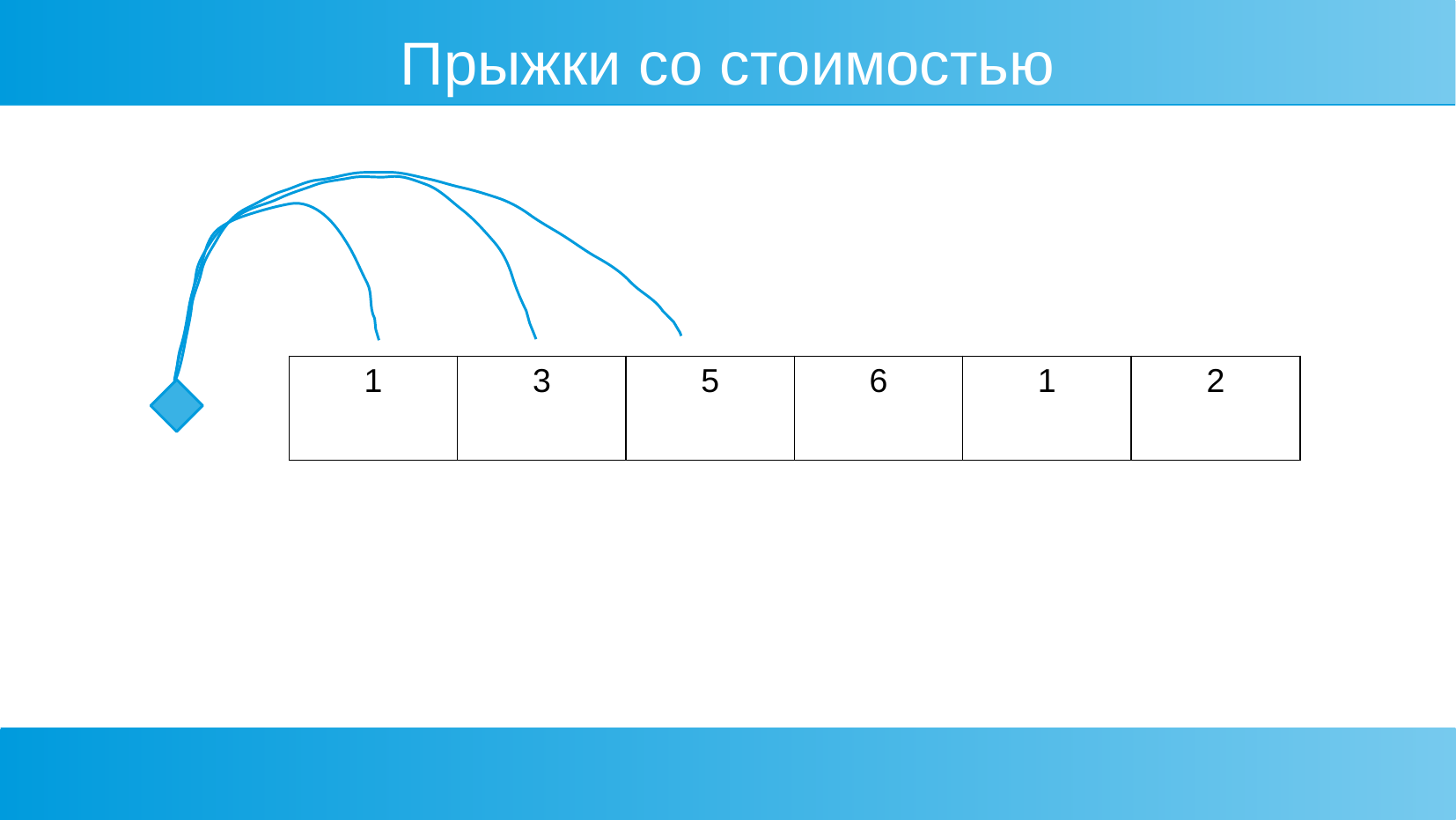

Прыжки со стоимостью

| 1 | 3 | 5 | 6 | 1 | 2 |
| --- | --- | --- | --- | --- | --- |